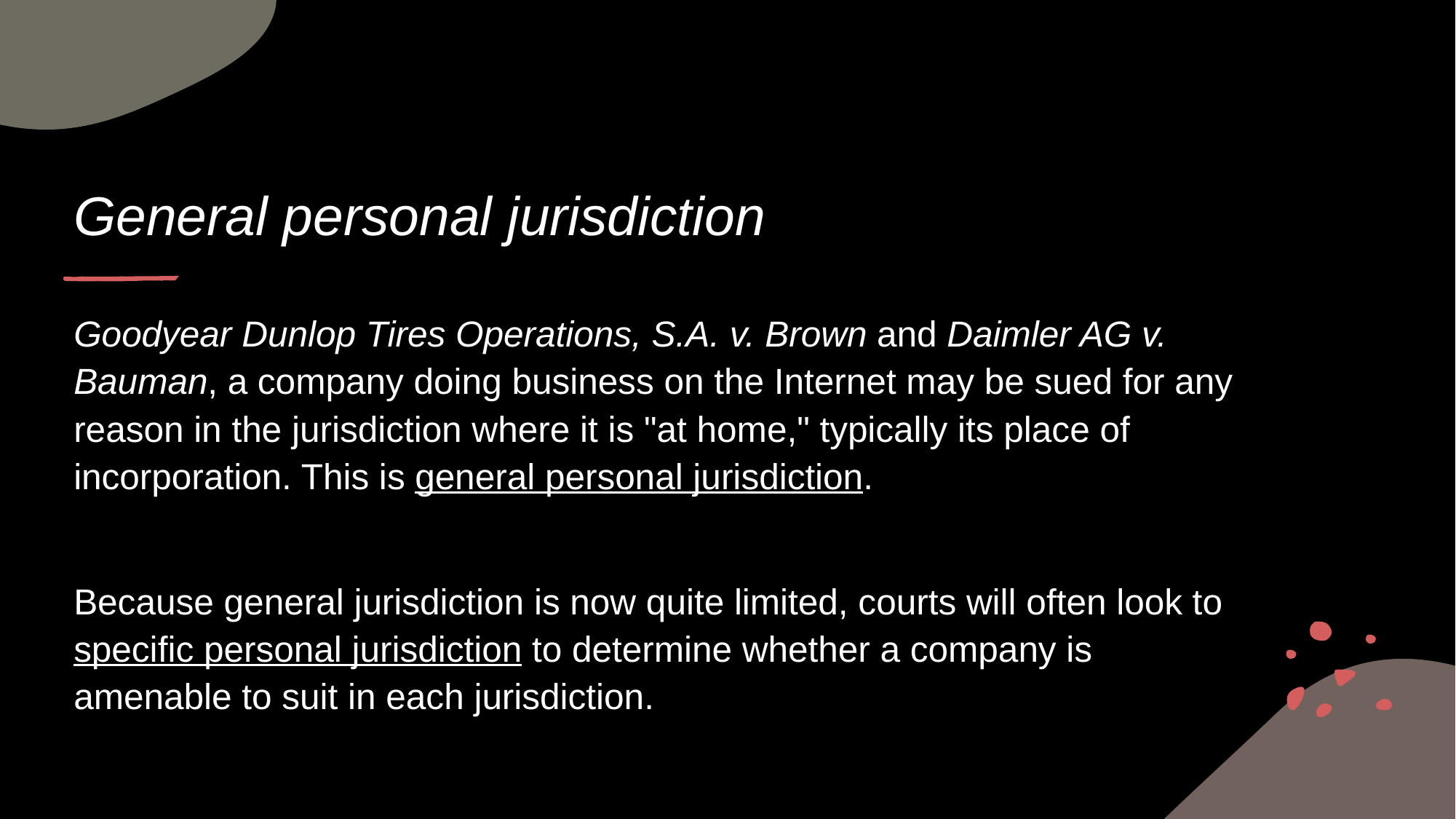

# General personal jurisdiction​
Goodyear Dunlop Tires Operations, S.A. v. Brown and Daimler AG v. Bauman, a company doing business on the Internet may be sued for any reason in the jurisdiction where it is "at home," typically its place of incorporation. This is general personal jurisdiction.

Because general jurisdiction is now quite limited, courts will often look to specific personal jurisdiction to determine whether a company is amenable to suit in each jurisdiction.​